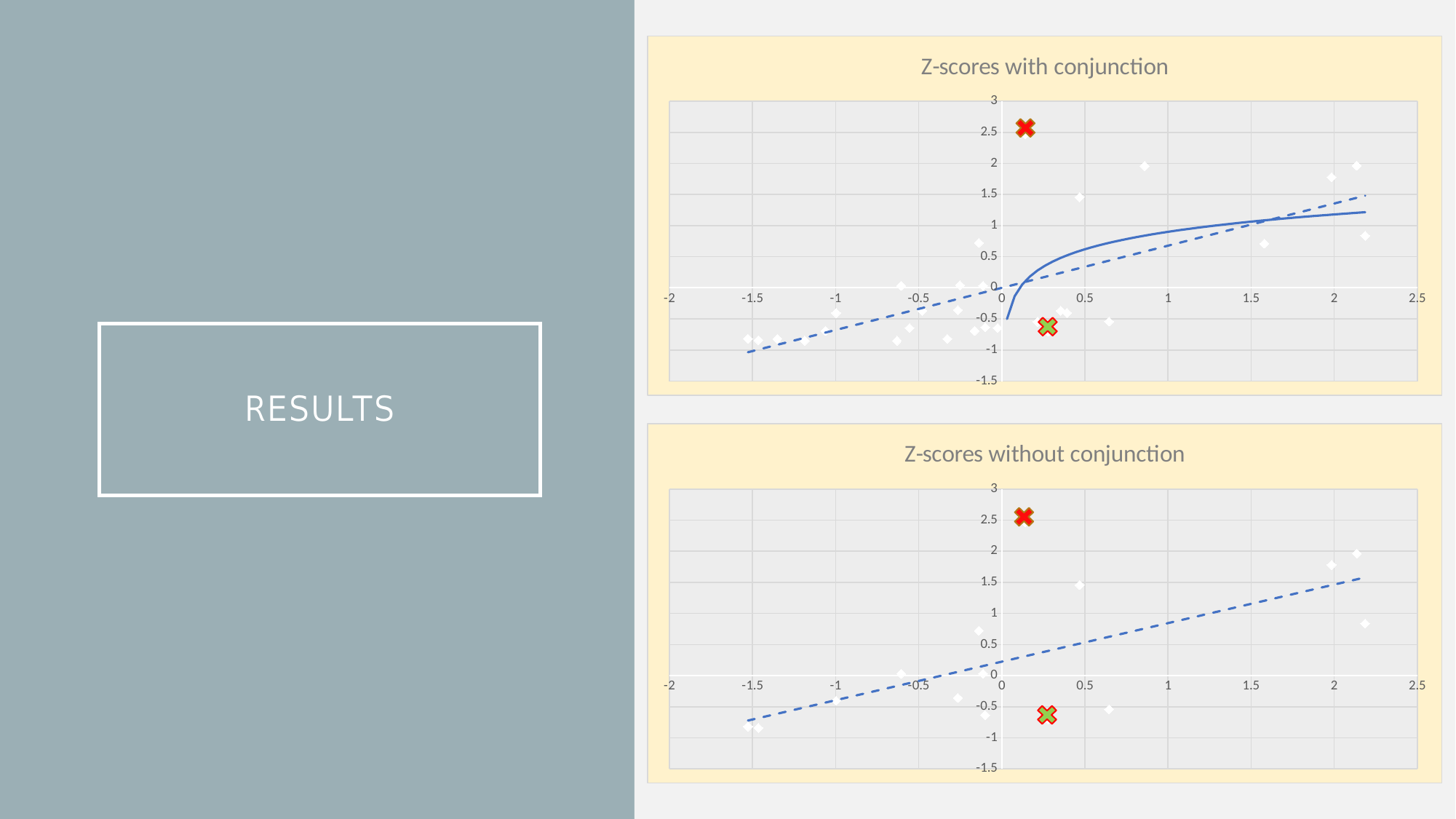

### Chart: Z-scores with conjunction

| Category |  |
|---|---|

# RESULTS

### Chart: Z-scores without conjunction

| Category |  |
|---|---|